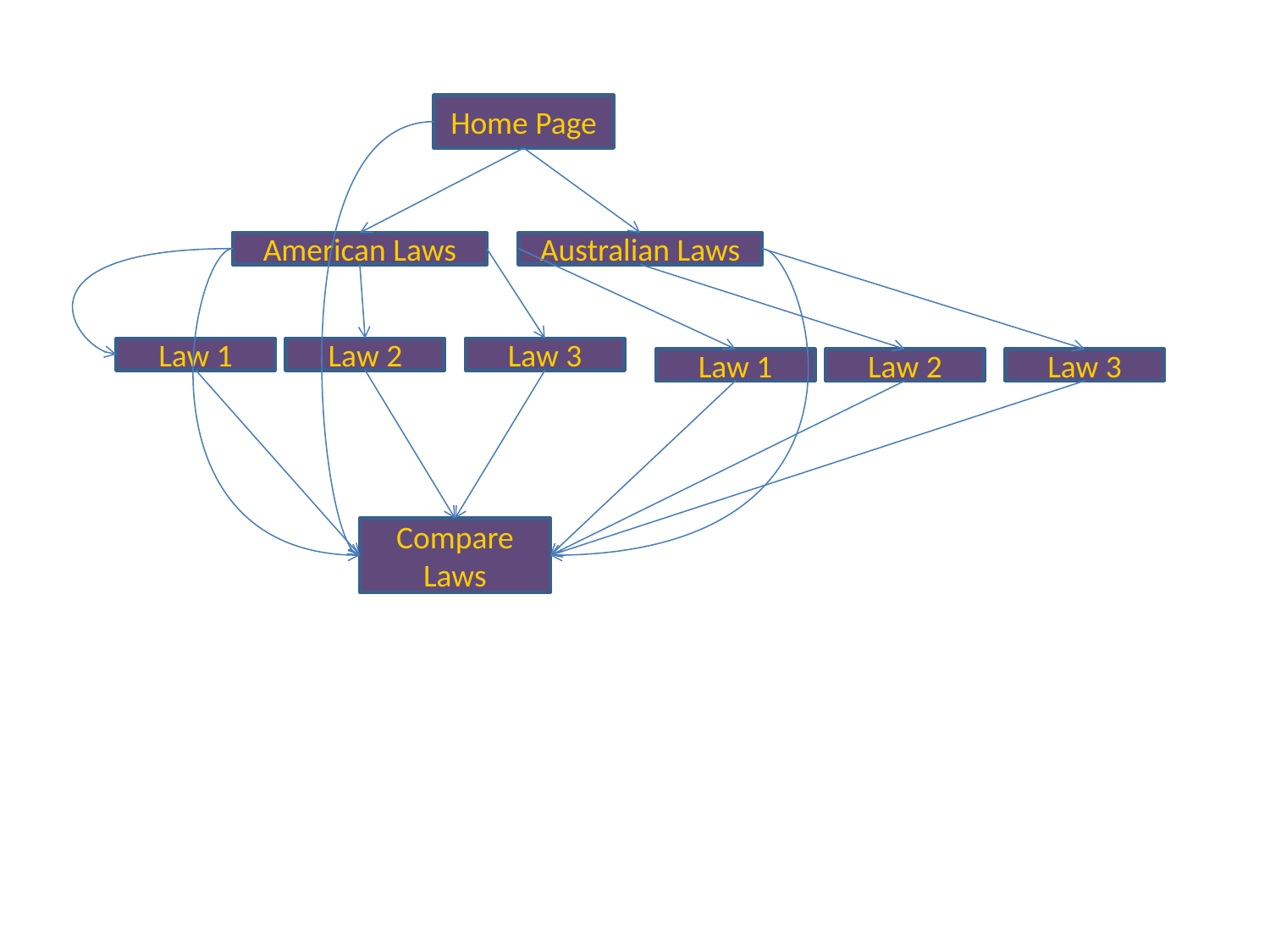

Home Page
American Laws
Australian Laws
Law 1
Law 2
Law 3
Law 1
Law 2
Law 3
Compare Laws